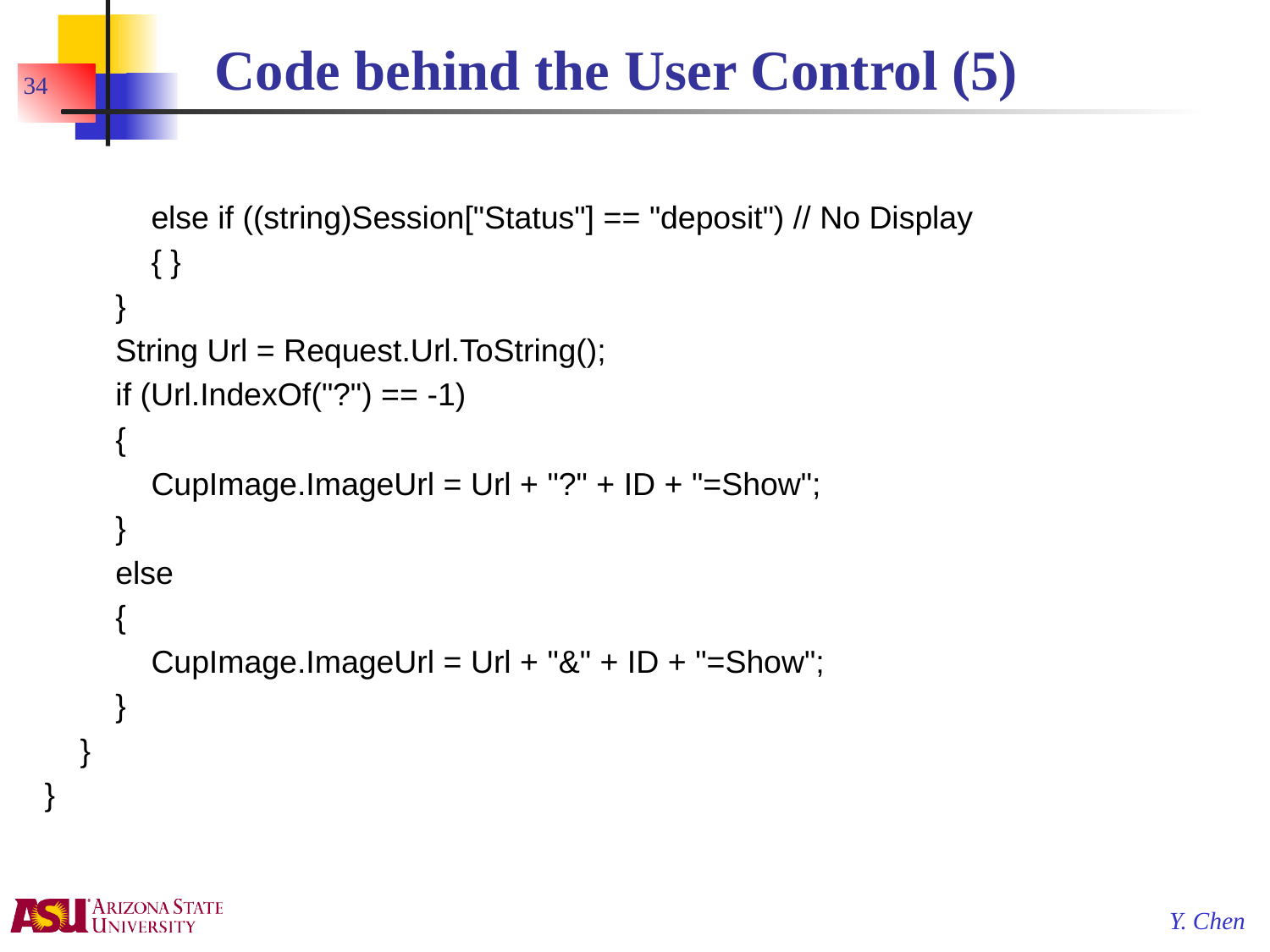

# Code behind the User Control (5)
34
            else if ((string)Session["Status"] == "deposit") // No Display
            { }
        }
        String Url = Request.Url.ToString();
        if (Url.IndexOf("?") == -1)
        {
            CupImage.ImageUrl = Url + "?" + ID + "=Show";
        }
        else
        {
            CupImage.ImageUrl = Url + "&" + ID + "=Show";
        }
    }
}